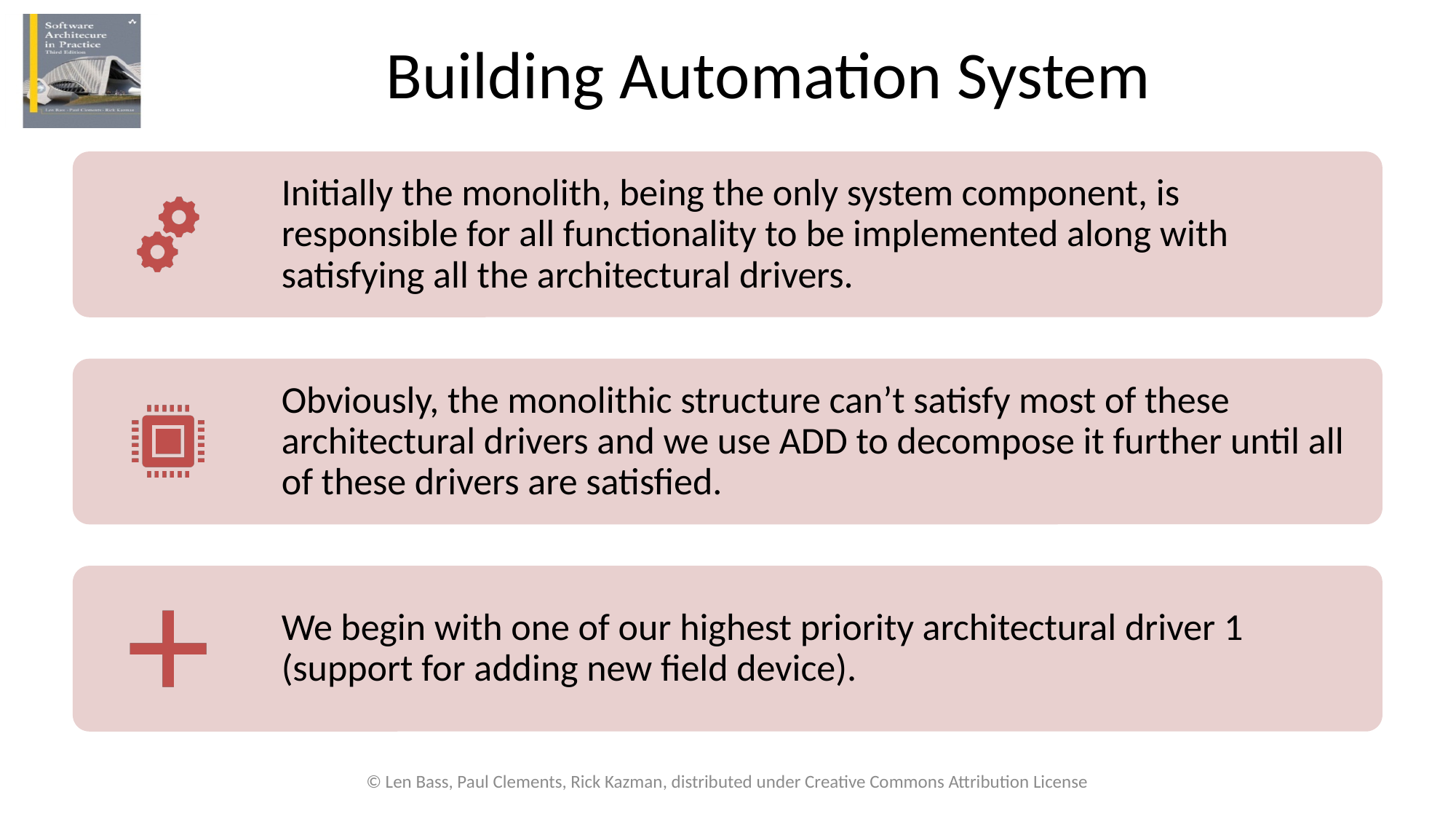

# Building Automation System
Initially the monolith, being the only system component, is responsible for all functionality to be implemented along with satisfying all the architectural drivers.
Obviously, the monolithic structure can’t satisfy most of these architectural drivers and we use ADD to decompose it further until all of these drivers are satisfied.
We begin with one of our highest priority architectural driver 1 (support for adding new field device).
© Len Bass, Paul Clements, Rick Kazman, distributed under Creative Commons Attribution License